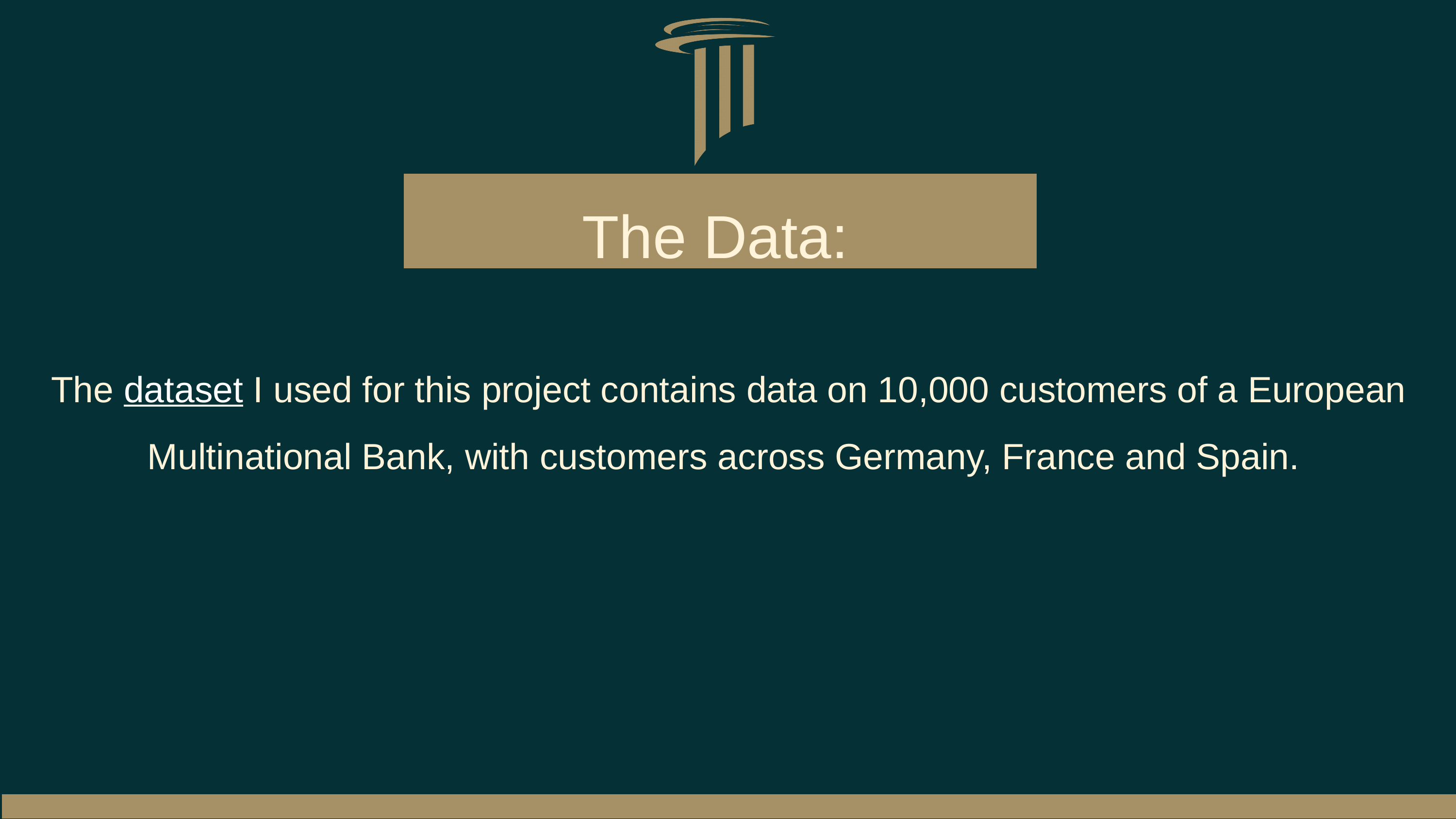

The Data:

The dataset I used for this project contains data on 10,000 customers of a European Multinational Bank, with customers across Germany, France and Spain.